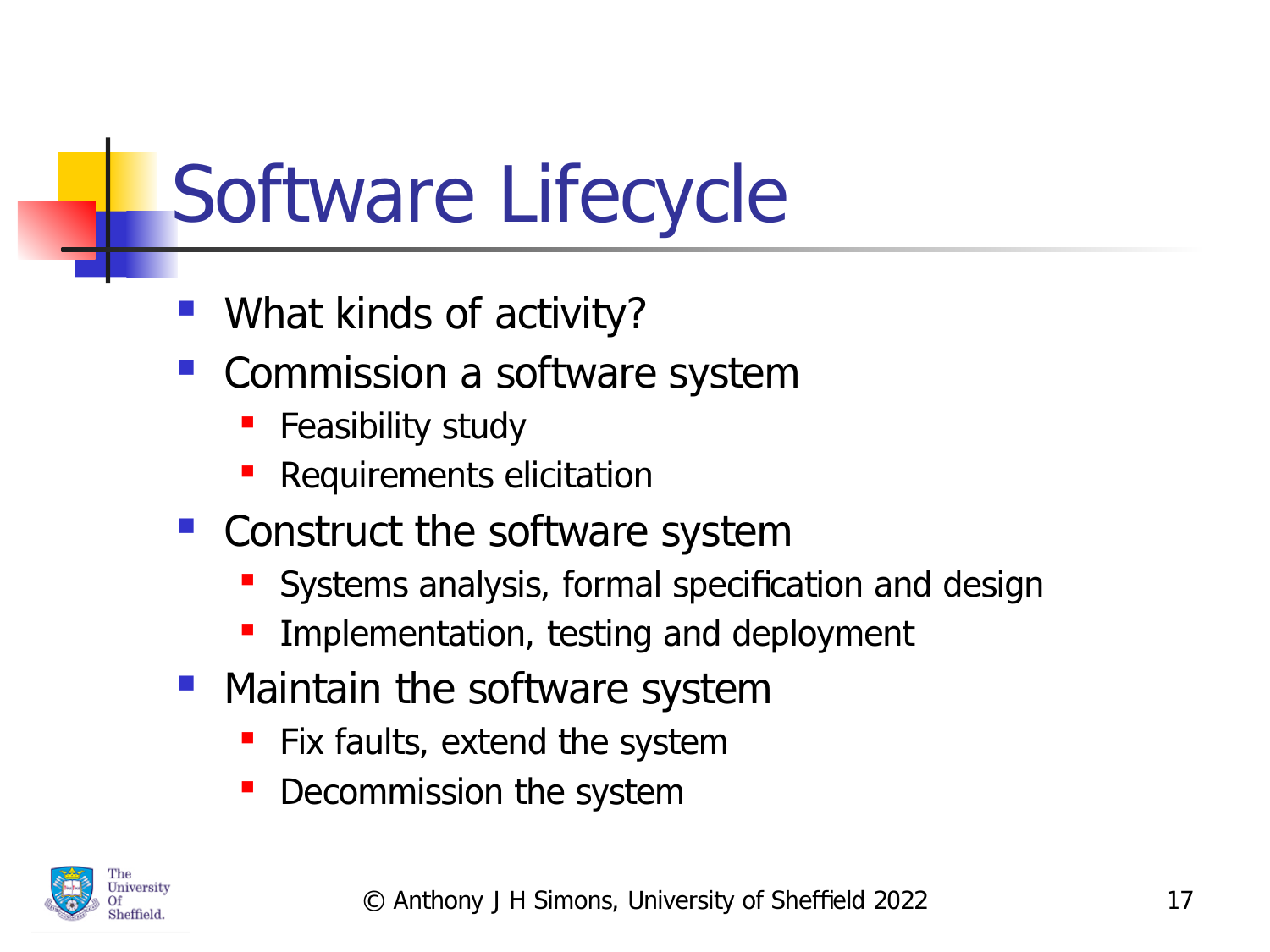

# Software Lifecycle
What kinds of activity?
Commission a software system
Feasibility study
Requirements elicitation
Construct the software system
Systems analysis, formal specification and design
Implementation, testing and deployment
Maintain the software system
Fix faults, extend the system
Decommission the system
© Anthony J H Simons, University of Sheffield 2022
17